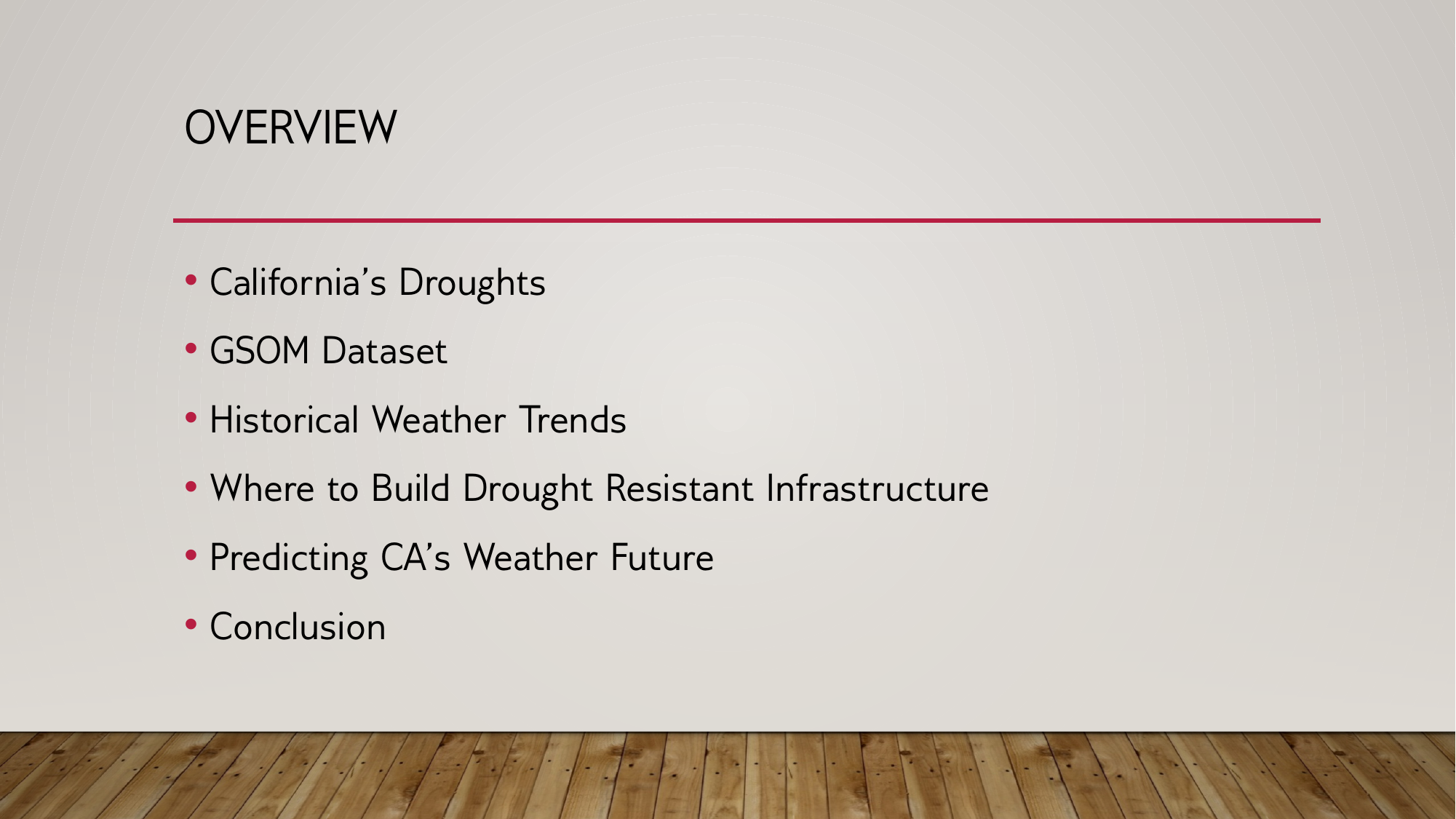

# Overview
California’s Droughts
GSOM Dataset
Historical Weather Trends
Where to Build Drought Resistant Infrastructure
Predicting CA’s Weather Future
Conclusion